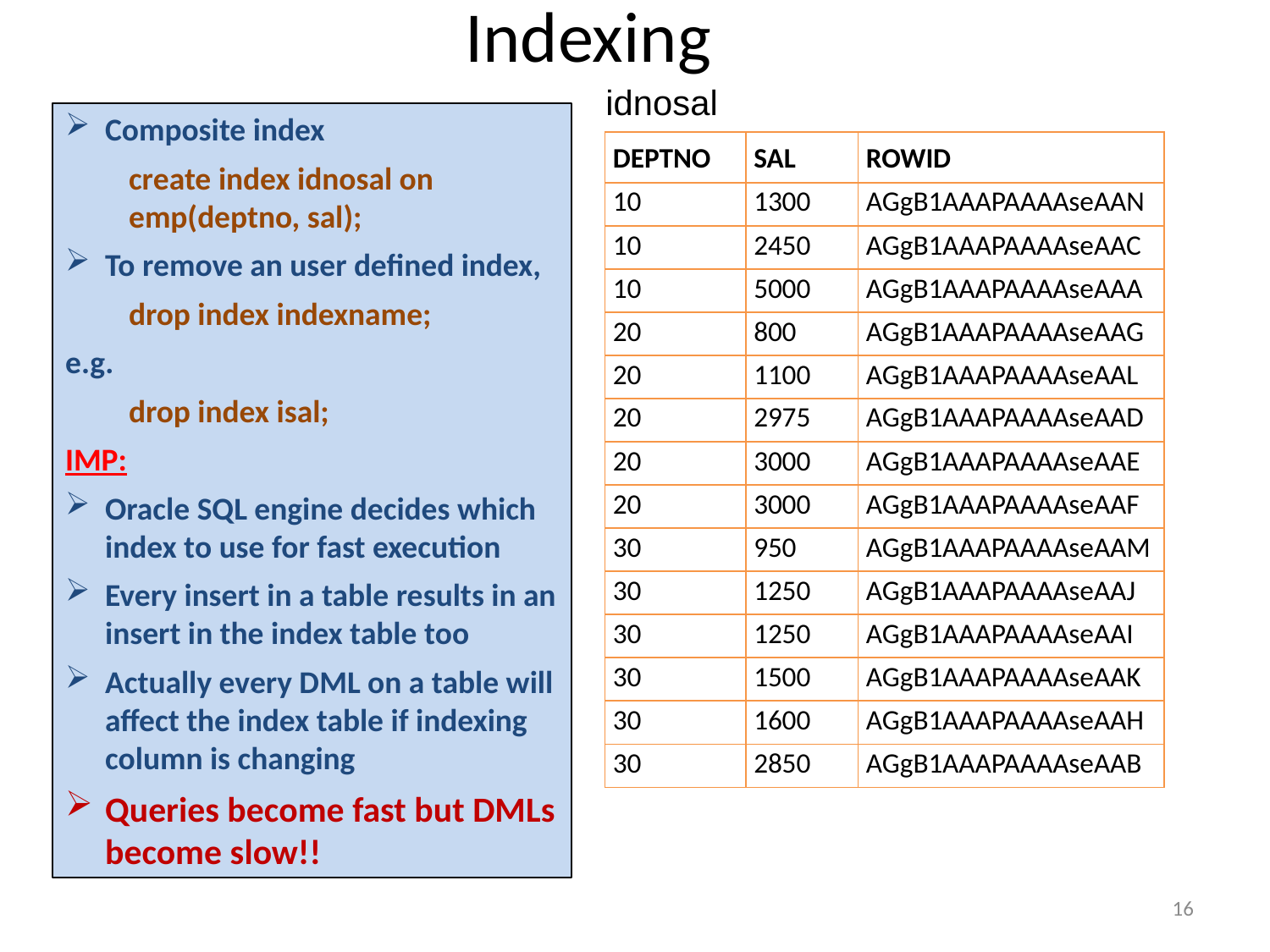

# Indexing
idnosal
Composite index
create index idnosal on emp(deptno, sal);
To remove an user defined index,
drop index indexname;
e.g.
drop index isal;
IMP:
Oracle SQL engine decides which index to use for fast execution
Every insert in a table results in an insert in the index table too
Actually every DML on a table will affect the index table if indexing column is changing
Queries become fast but DMLs become slow!!
| DEPTNO | SAL | ROWID |
| --- | --- | --- |
| 10 | 1300 | AGgB1AAAPAAAAseAAN |
| 10 | 2450 | AGgB1AAAPAAAAseAAC |
| 10 | 5000 | AGgB1AAAPAAAAseAAA |
| 20 | 800 | AGgB1AAAPAAAAseAAG |
| 20 | 1100 | AGgB1AAAPAAAAseAAL |
| 20 | 2975 | AGgB1AAAPAAAAseAAD |
| 20 | 3000 | AGgB1AAAPAAAAseAAE |
| 20 | 3000 | AGgB1AAAPAAAAseAAF |
| 30 | 950 | AGgB1AAAPAAAAseAAM |
| 30 | 1250 | AGgB1AAAPAAAAseAAJ |
| 30 | 1250 | AGgB1AAAPAAAAseAAI |
| 30 | 1500 | AGgB1AAAPAAAAseAAK |
| 30 | 1600 | AGgB1AAAPAAAAseAAH |
| 30 | 2850 | AGgB1AAAPAAAAseAAB |
16